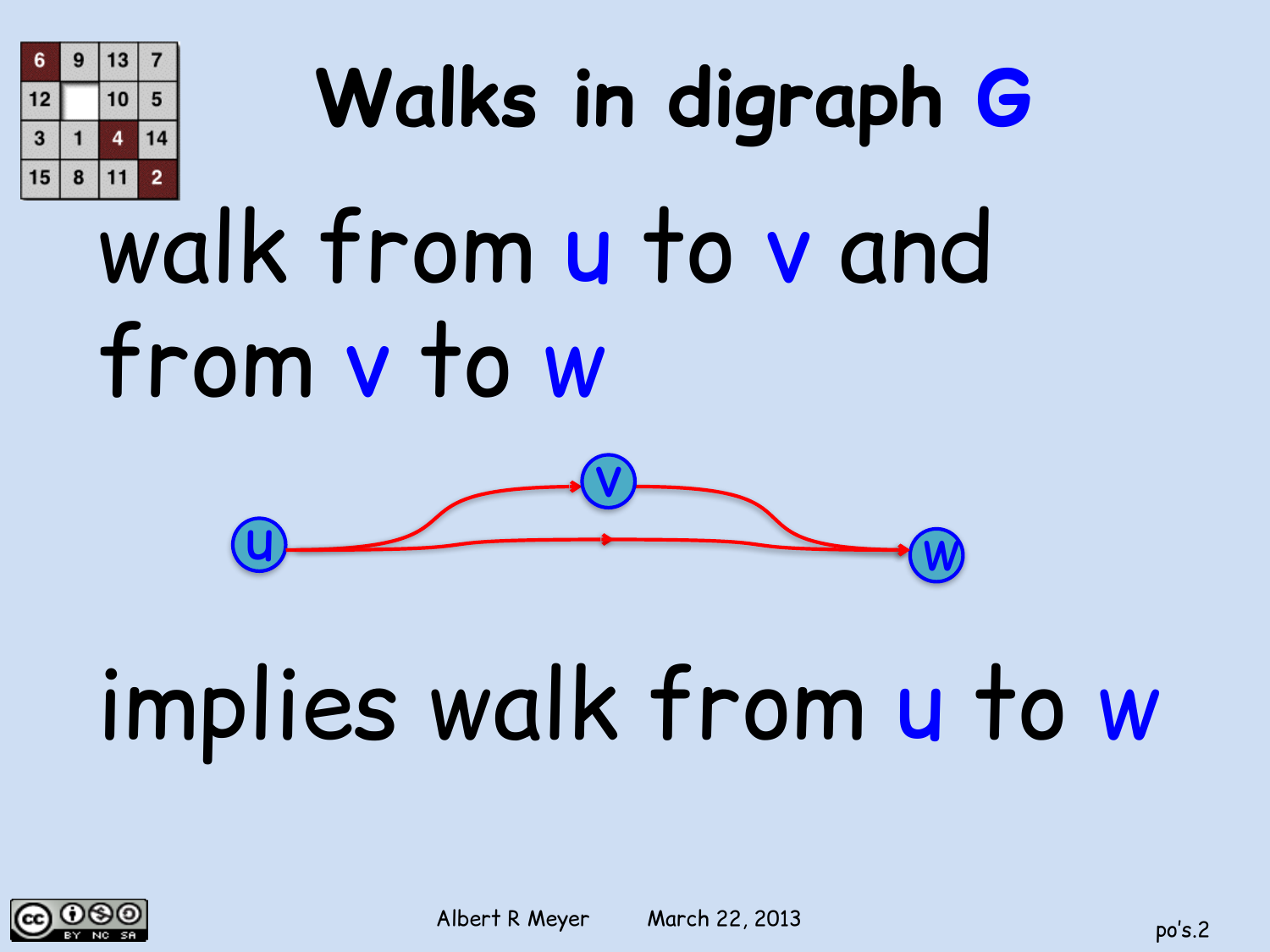

Walks in digraph G
walk from u to v and
from v to w

implies walk from u to w
v

u

w